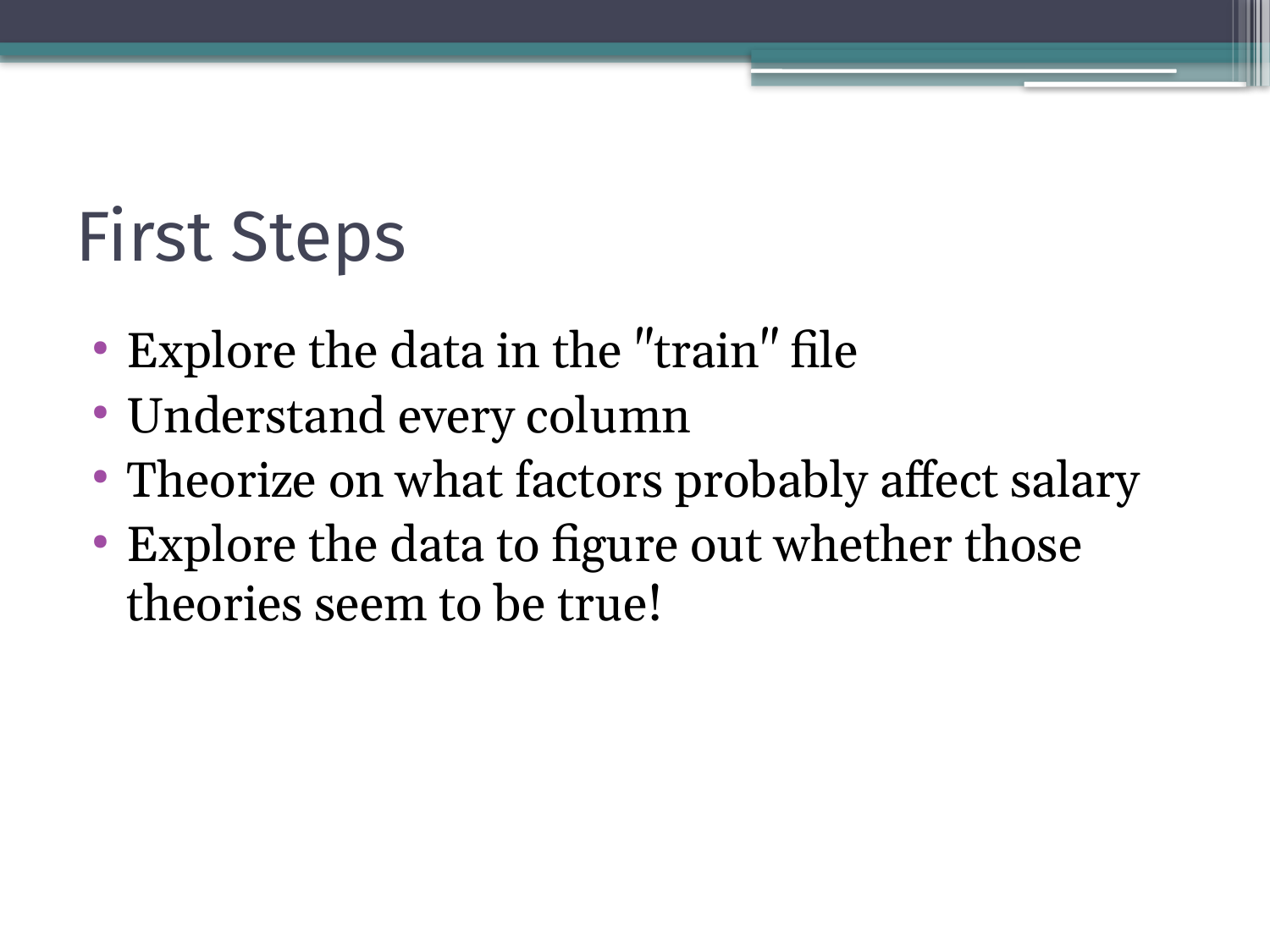

# First Steps
Explore the data in the "train" file
Understand every column
Theorize on what factors probably affect salary
Explore the data to figure out whether those theories seem to be true!